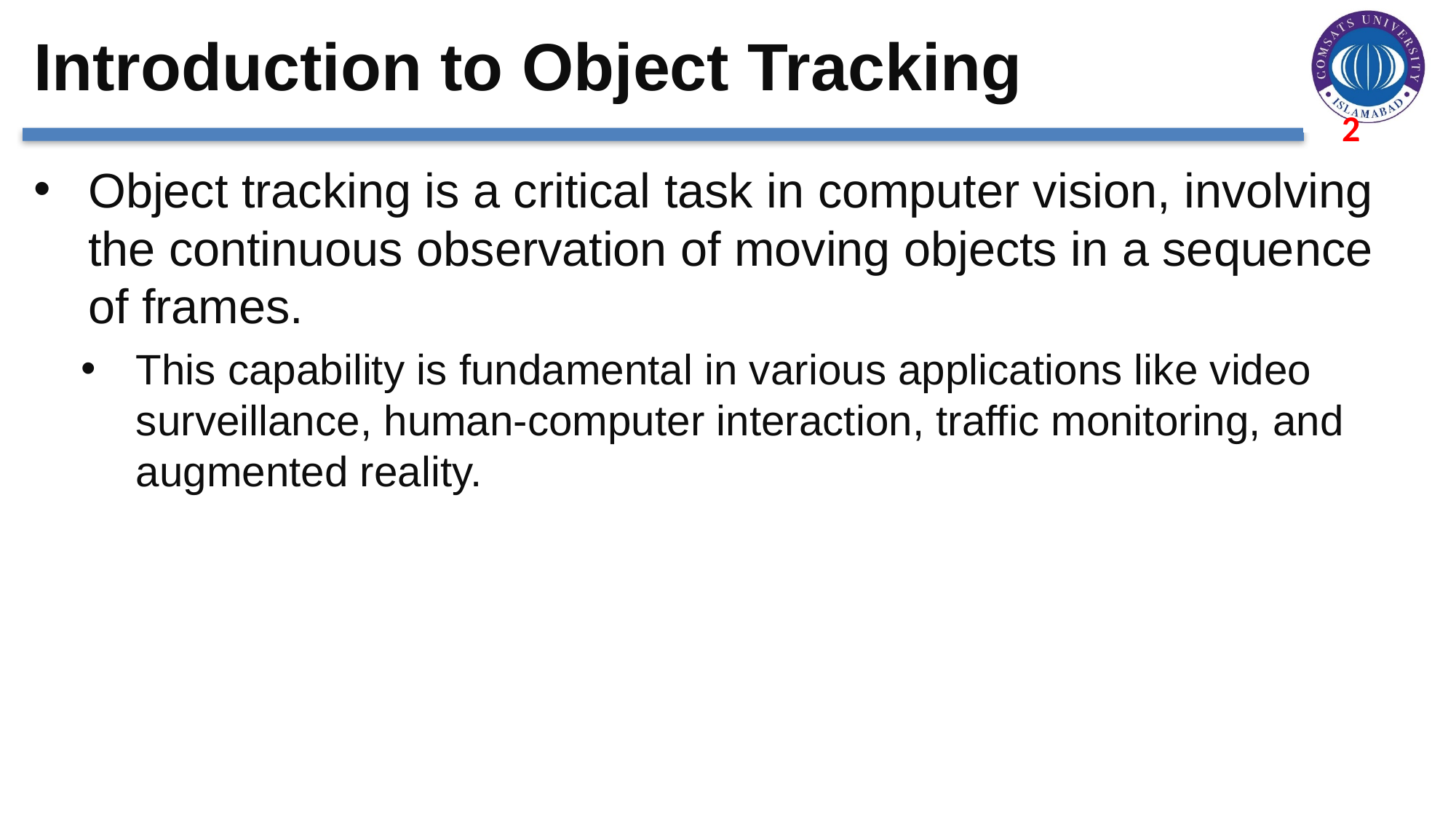

# Introduction to Object Tracking
Object tracking is a critical task in computer vision, involving the continuous observation of moving objects in a sequence of frames.
This capability is fundamental in various applications like video surveillance, human-computer interaction, traffic monitoring, and augmented reality.